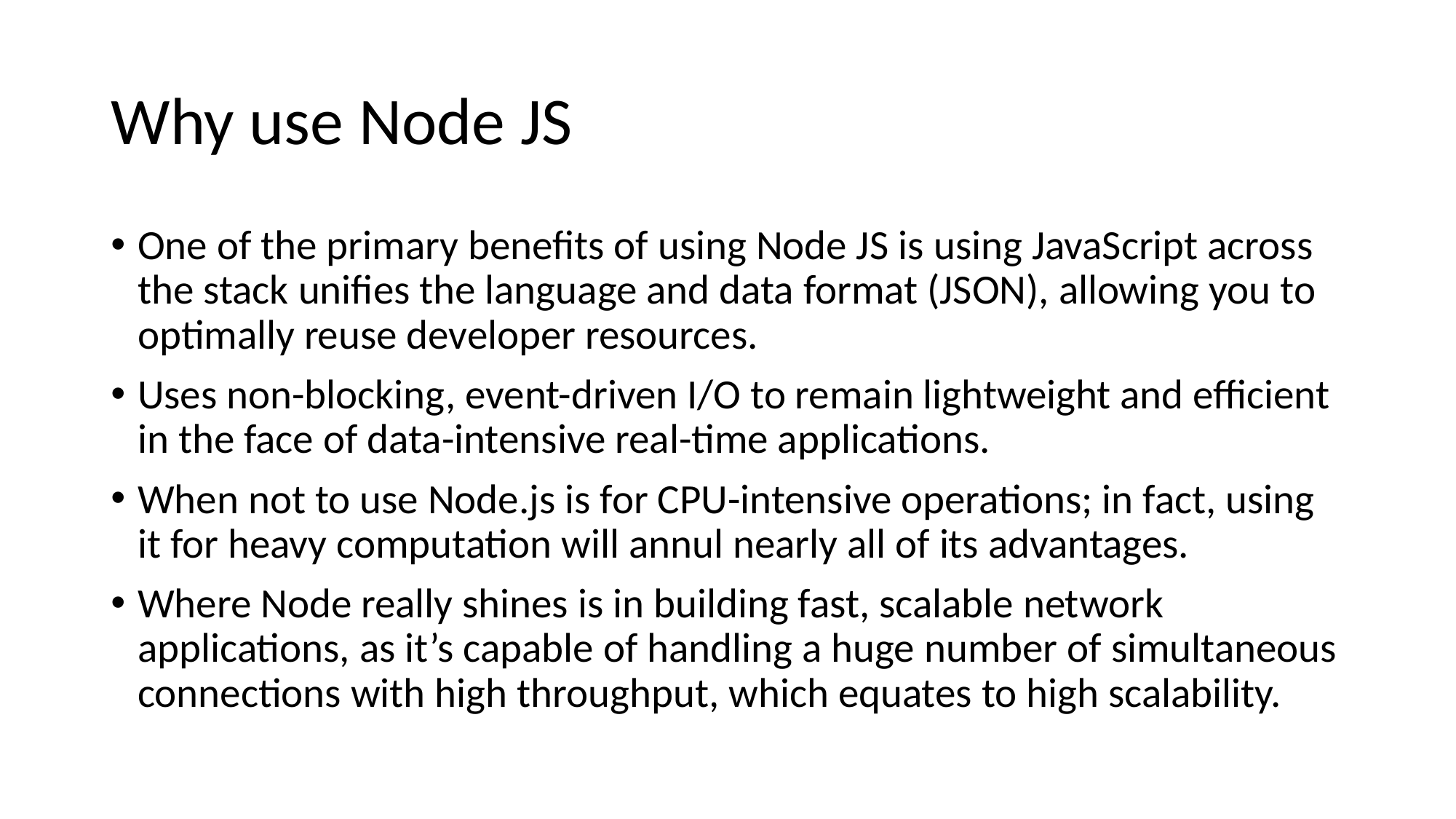

# Why use Node JS
One of the primary benefits of using Node JS is using JavaScript across the stack unifies the language and data format (JSON), allowing you to optimally reuse developer resources.
Uses non-blocking, event-driven I/O to remain lightweight and efficient in the face of data-intensive real-time applications.
When not to use Node.js is for CPU-intensive operations; in fact, using it for heavy computation will annul nearly all of its advantages.
Where Node really shines is in building fast, scalable network applications, as it’s capable of handling a huge number of simultaneous connections with high throughput, which equates to high scalability.